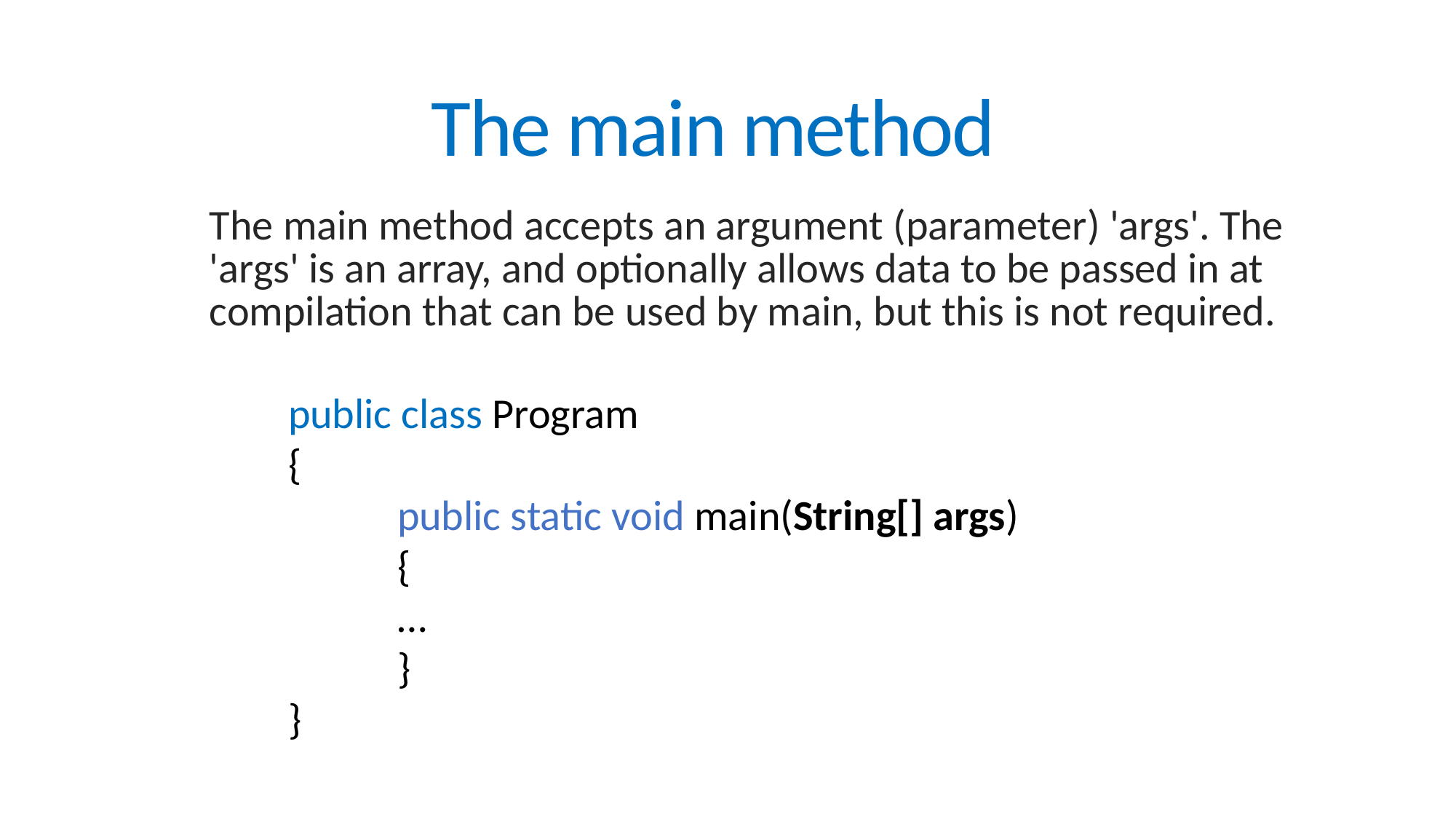

# The main method
The main method accepts an argument (parameter) 'args'. The 'args' is an array, and optionally allows data to be passed in at compilation that can be used by main, but this is not required.
public class Program
{
	public static void main(String[] args)
	{
      	…
	}
}